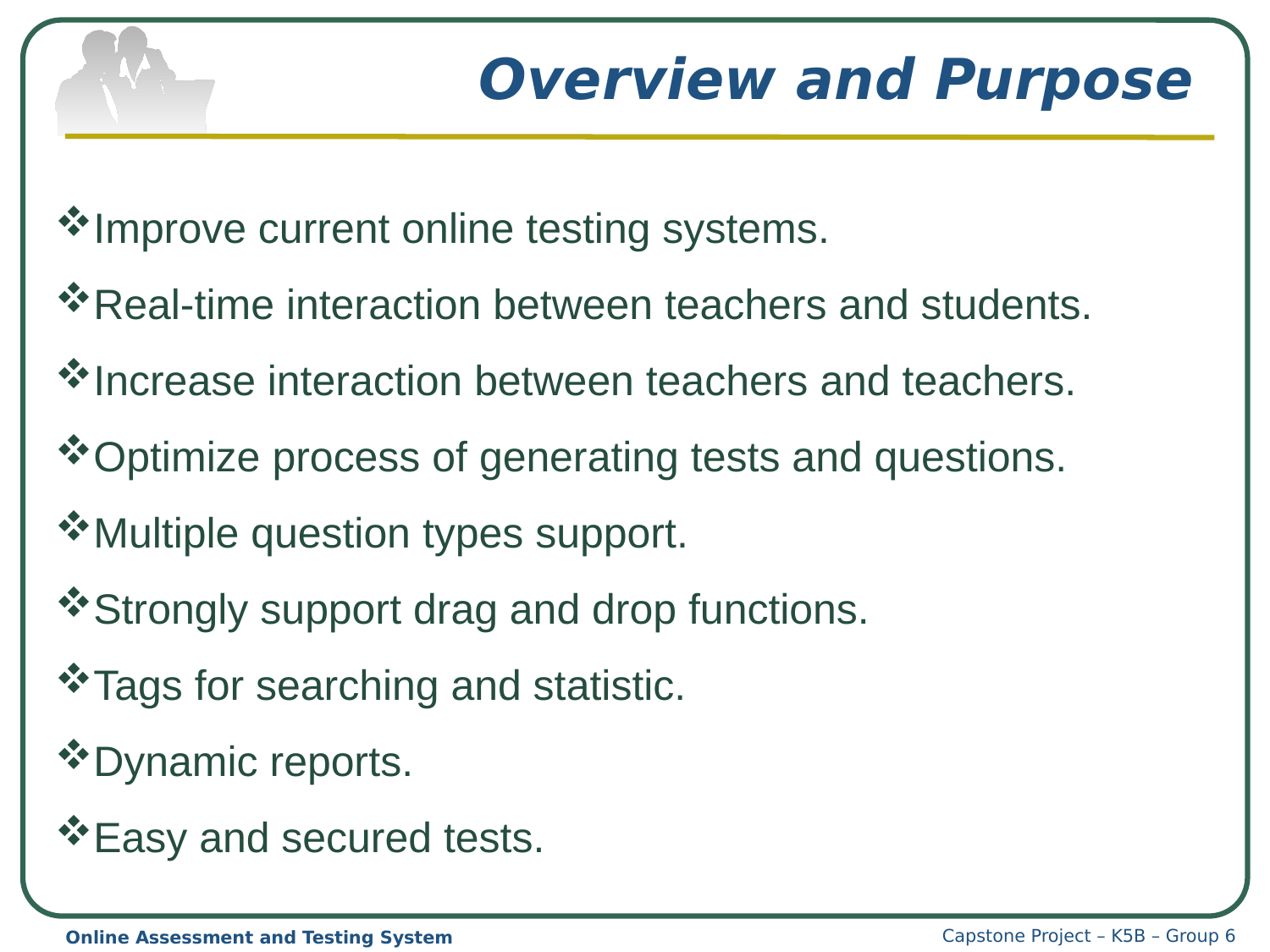

# Overview and Purpose
Improve current online testing systems.
Real-time interaction between teachers and students.
Increase interaction between teachers and teachers.
Optimize process of generating tests and questions.
Multiple question types support.
Strongly support drag and drop functions.
Tags for searching and statistic.
Dynamic reports.
Easy and secured tests.

Capstone Project – K5B – Group 6
Online Assessment and Testing System